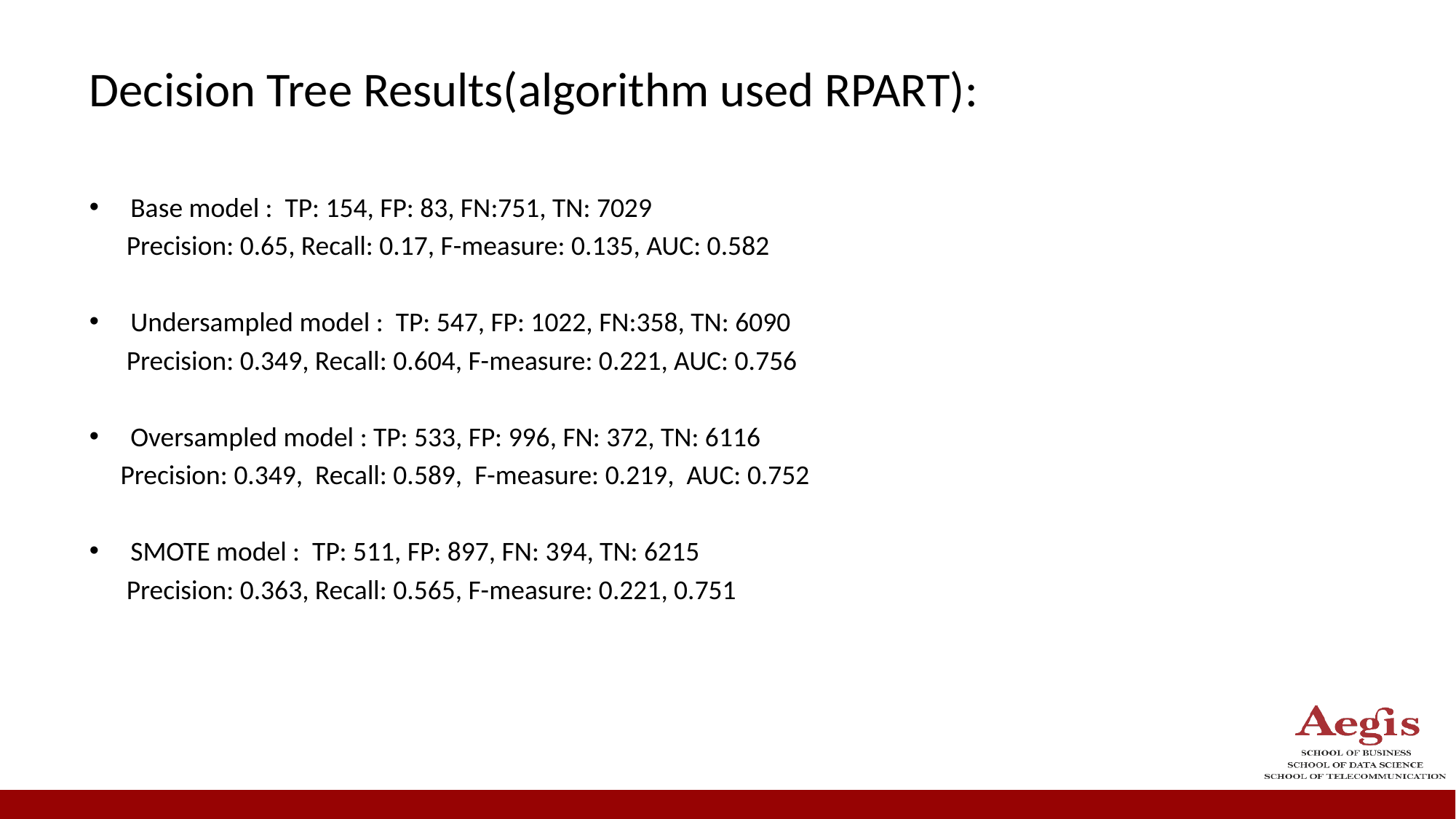

Decision Tree Results(algorithm used RPART):

Base model :  TP: 154, FP: 83, FN:751, TN: 7029
      Precision: 0.65, Recall: 0.17, F-measure: 0.135, AUC: 0.582

Undersampled model :  TP: 547, FP: 1022, FN:358, TN: 6090
      Precision: 0.349, Recall: 0.604, F-measure: 0.221, AUC: 0.756

Oversampled model : TP: 533, FP: 996, FN: 372, TN: 6116
     Precision: 0.349,  Recall: 0.589,  F-measure: 0.219,  AUC: 0.752

SMOTE model :  TP: 511, FP: 897, FN: 394, TN: 6215
      Precision: 0.363, Recall: 0.565, F-measure: 0.221, 0.751